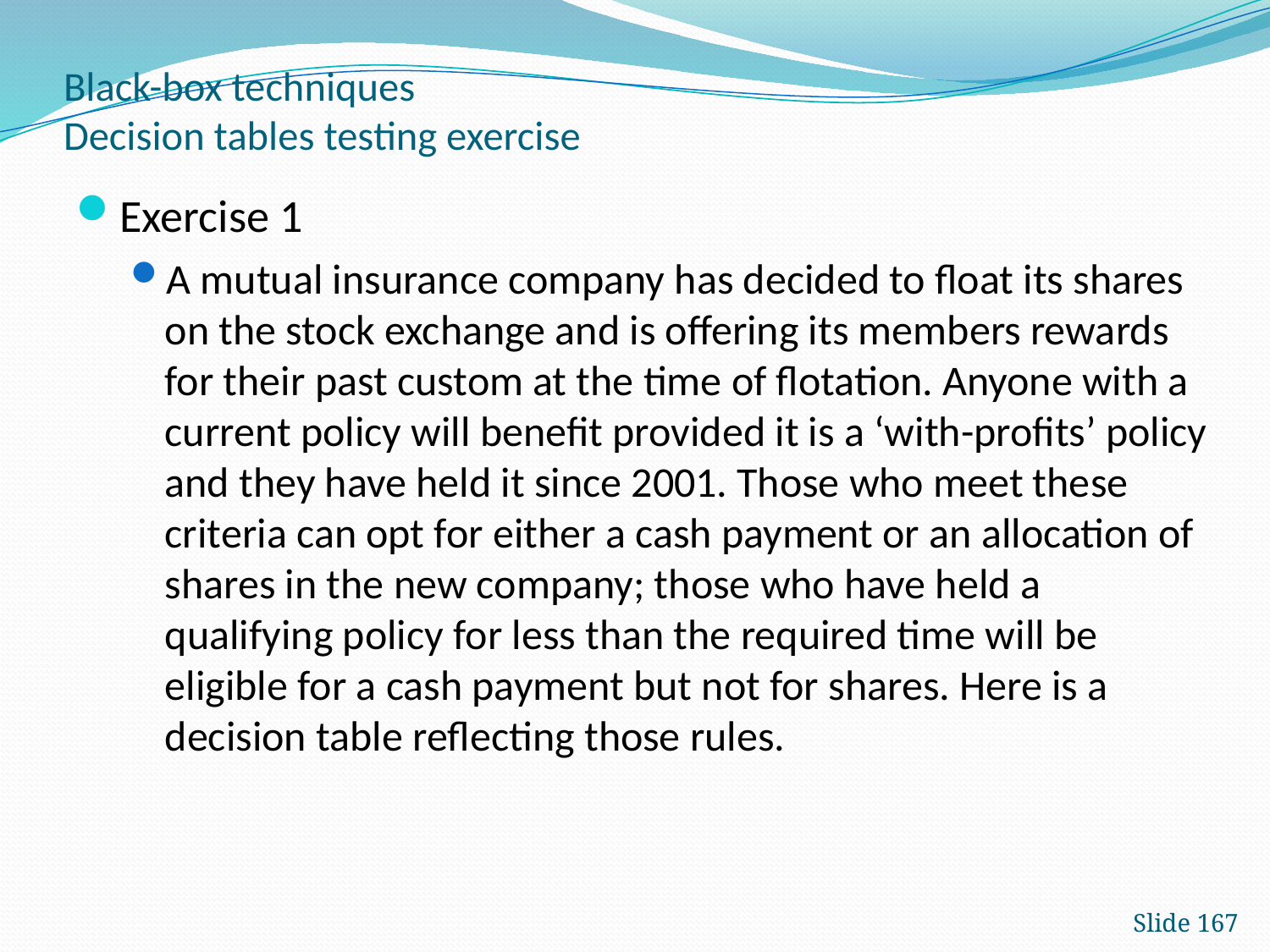

# Black-box techniques Decision tables testing exercise
Exercise 1
A mutual insurance company has decided to float its shares on the stock exchange and is offering its members rewards for their past custom at the time of flotation. Anyone with a current policy will benefit provided it is a ‘with-profits’ policy and they have held it since 2001. Those who meet these criteria can opt for either a cash payment or an allocation of shares in the new company; those who have held a qualifying policy for less than the required time will be eligible for a cash payment but not for shares. Here is a decision table reflecting those rules.
Slide 167